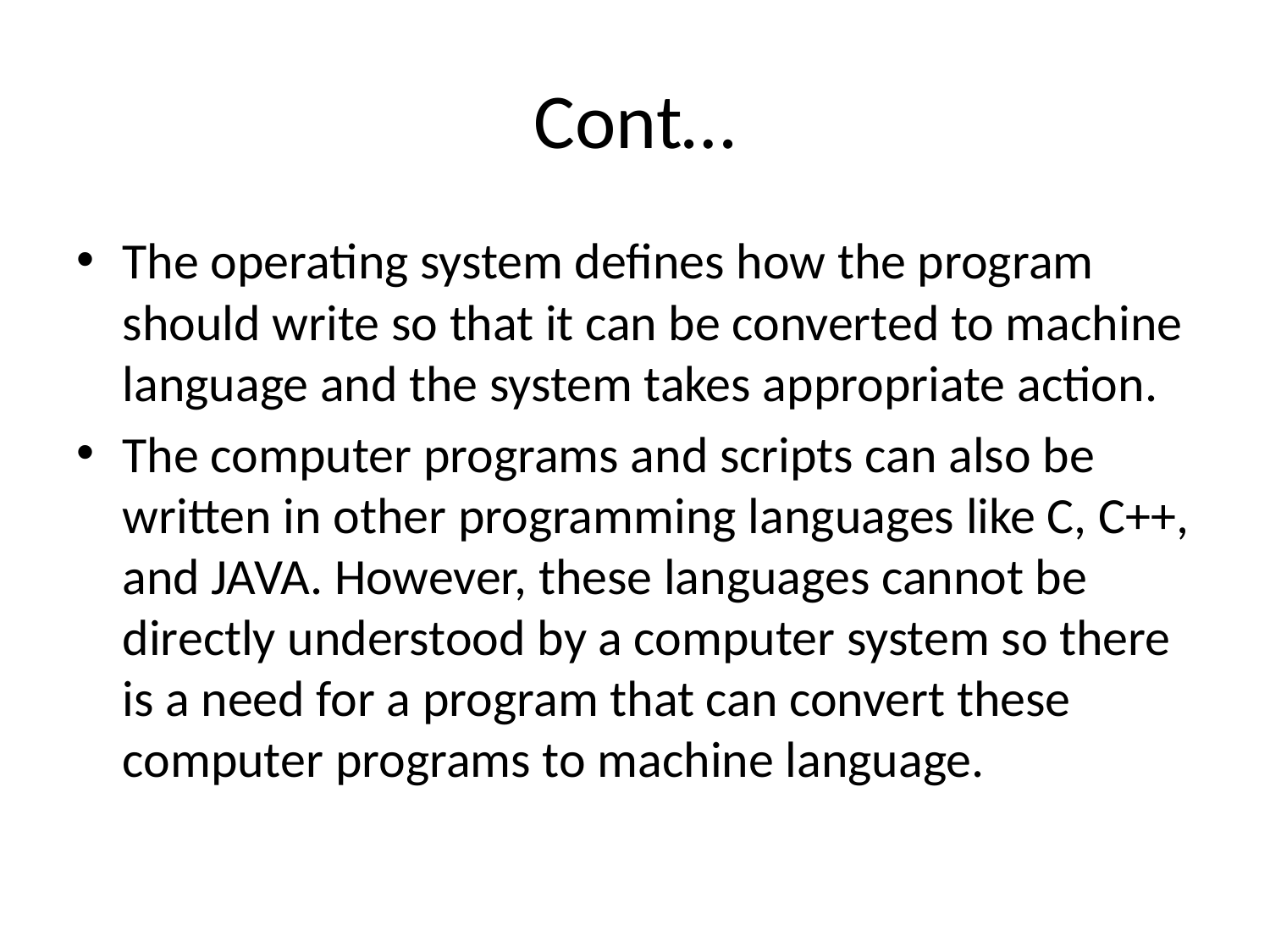

# Cont…
The operating system defines how the program should write so that it can be converted to machine language and the system takes appropriate action.
The computer programs and scripts can also be written in other programming languages like C, C++, and JAVA. However, these languages cannot be directly understood by a computer system so there is a need for a program that can convert these computer programs to machine language.